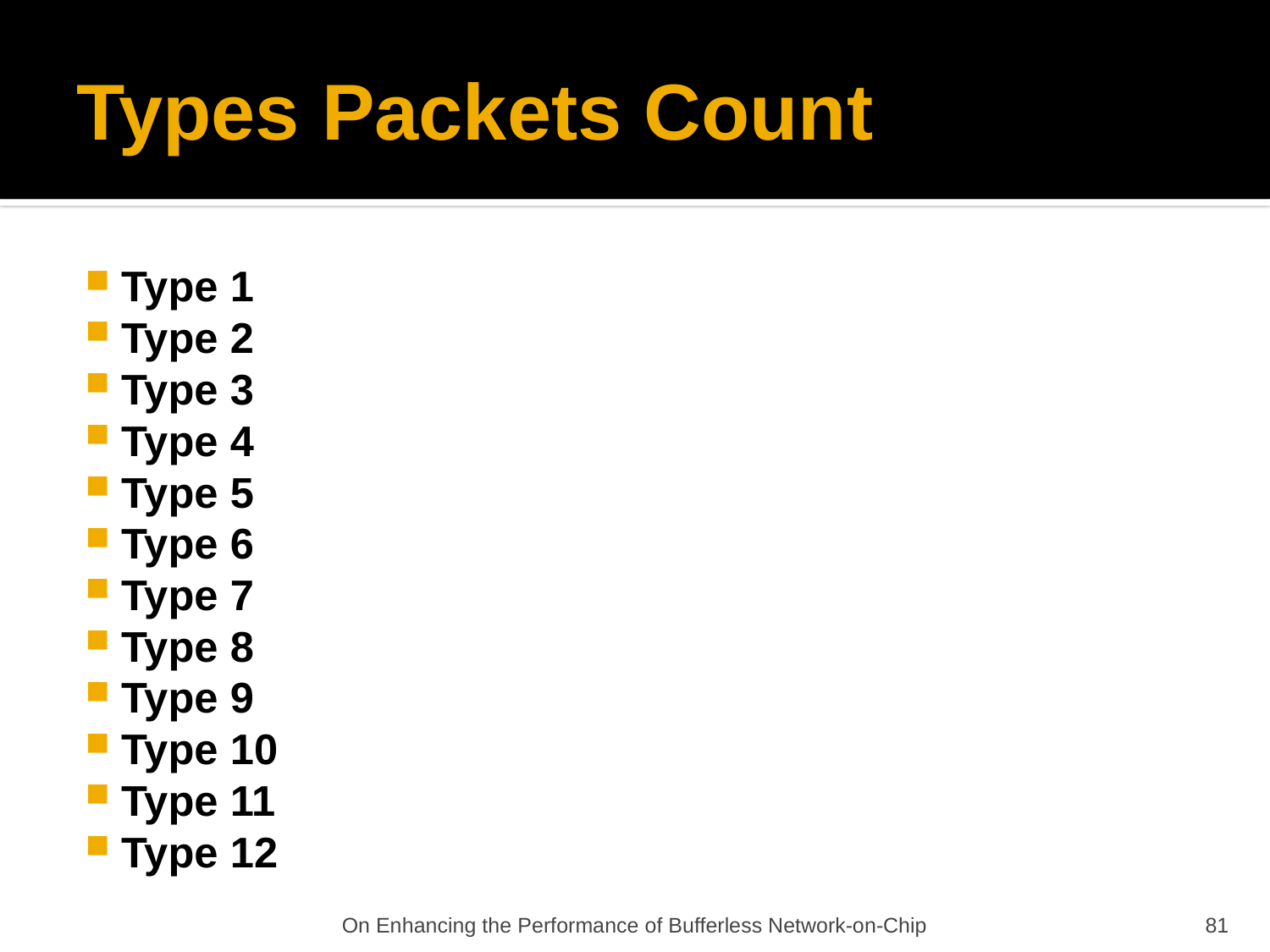

# Types Packets Count
Type 1
Type 2
Type 3
Type 4
Type 5
Type 6
Type 7
Type 8
Type 9
Type 10
Type 11
Type 12

On Enhancing the Performance of Bufferless Network-on-Chip
81